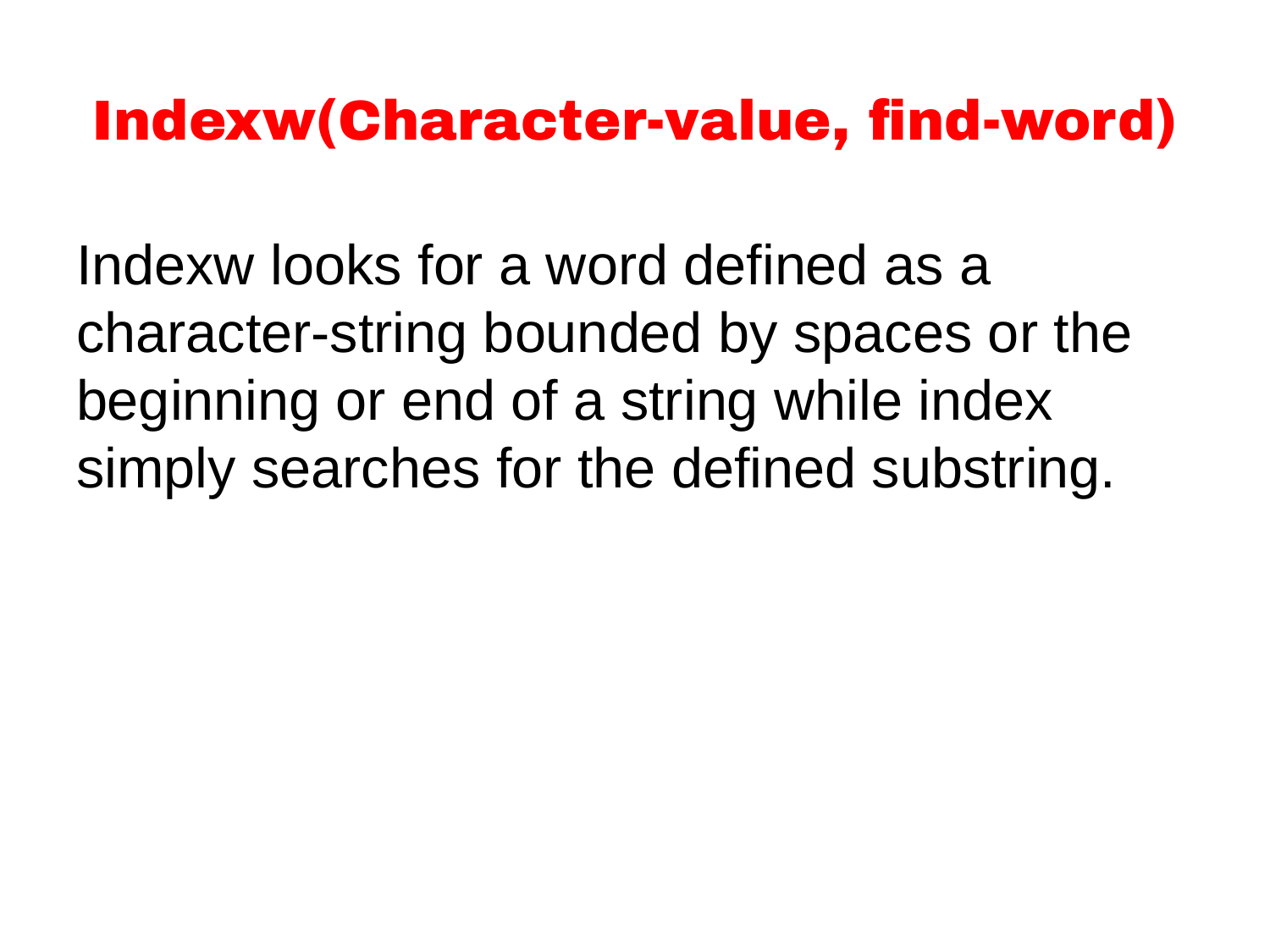

# Indexw(Character-value, find-word)
Indexw looks for a word defined as a character-string bounded by spaces or the beginning or end of a string while index simply searches for the defined substring.